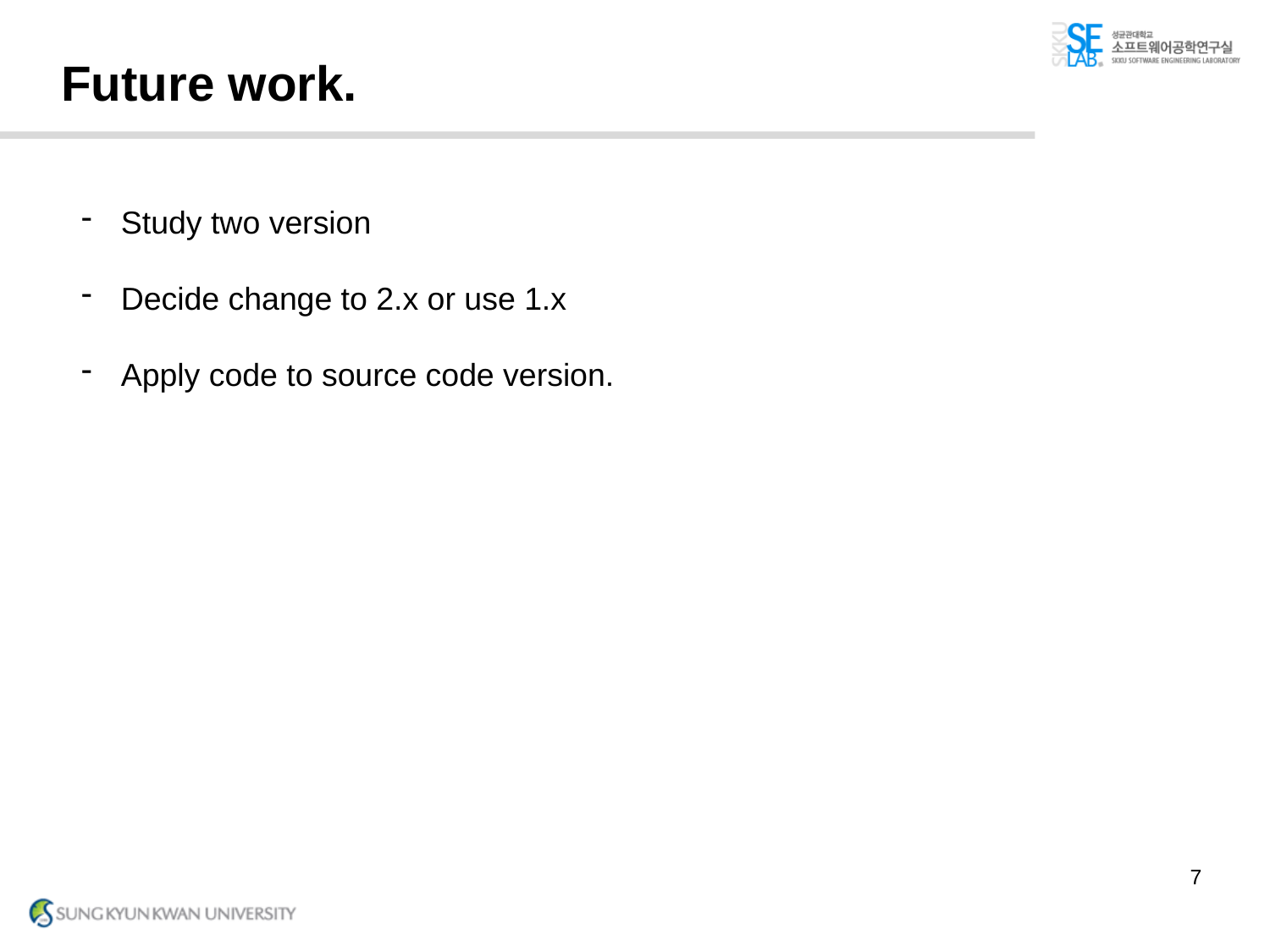

# Future work.
Study two version

Decide change to 2.x or use 1.x

Apply code to source code version.

7